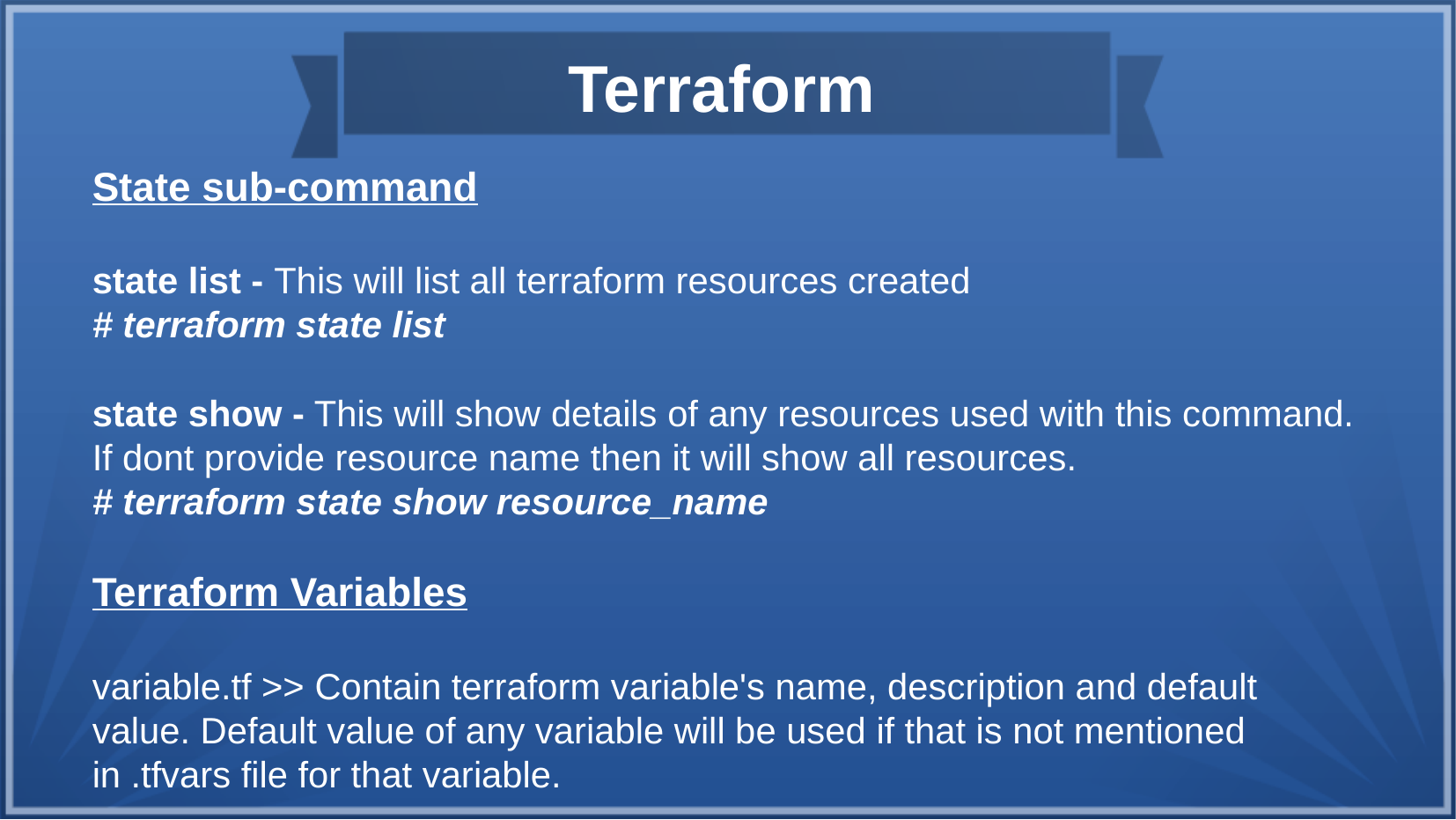

Terraform
State sub-command

state list - This will list all terraform resources created
# terraform state list

state show - This will show details of any resources used with this command. If dont provide resource name then it will show all resources.
# terraform state show resource_name

Terraform Variables

variable.tf >> Contain terraform variable's name, description and default value. Default value of any variable will be used if that is not mentioned in .tfvars file for that variable.